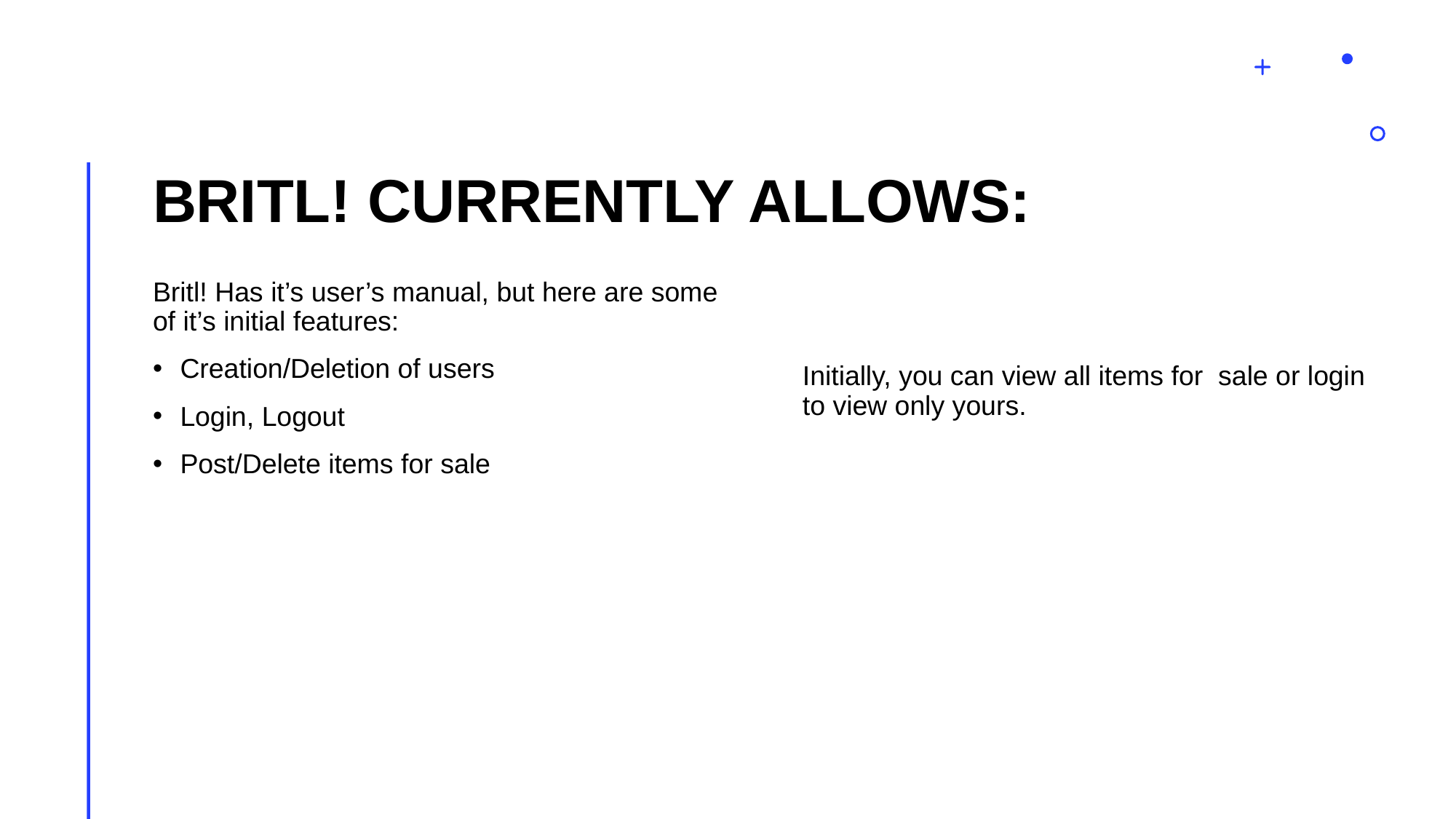

# Britl! Currently allows:
Britl! Has it’s user’s manual, but here are some of it’s initial features:
Creation/Deletion of users
Login, Logout
Post/Delete items for sale

Initially, you can view all items for  sale or login to view only yours.